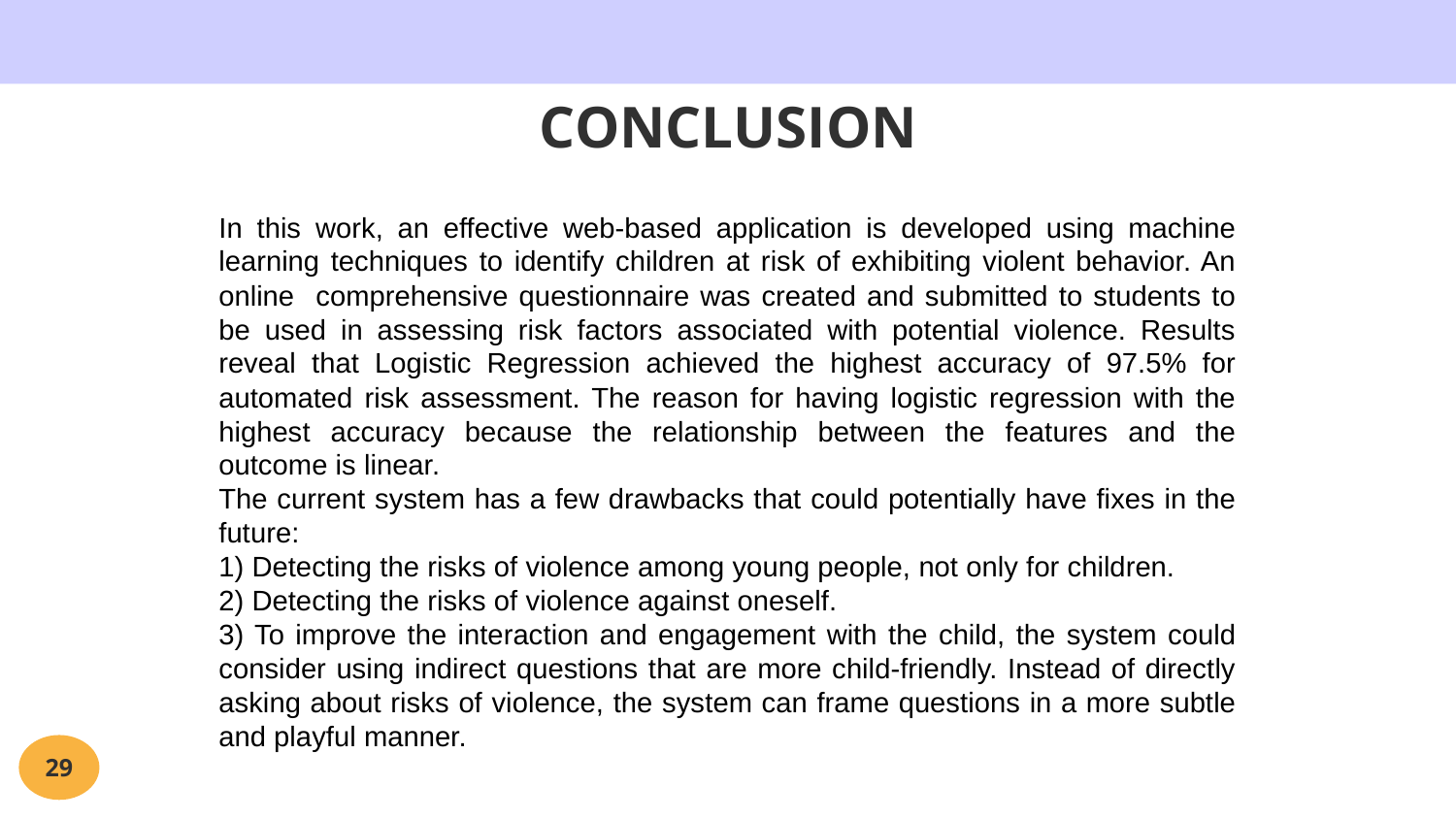

# CONCLUSION
In this work, an effective web-based application is developed using machine learning techniques to identify children at risk of exhibiting violent behavior. An online  comprehensive questionnaire was created and submitted to students to be used in assessing risk factors associated with potential violence. Results reveal that Logistic Regression achieved the highest accuracy of 97.5% for automated risk assessment. The reason for having logistic regression with the highest accuracy because the relationship between the features and the outcome is linear.
The current system has a few drawbacks that could potentially have fixes in the future:
1) Detecting the risks of violence among young people, not only for children.
2) Detecting the risks of violence against oneself.
3) To improve the interaction and engagement with the child, the system could consider using indirect questions that are more child-friendly. Instead of directly asking about risks of violence, the system can frame questions in a more subtle and playful manner.
29